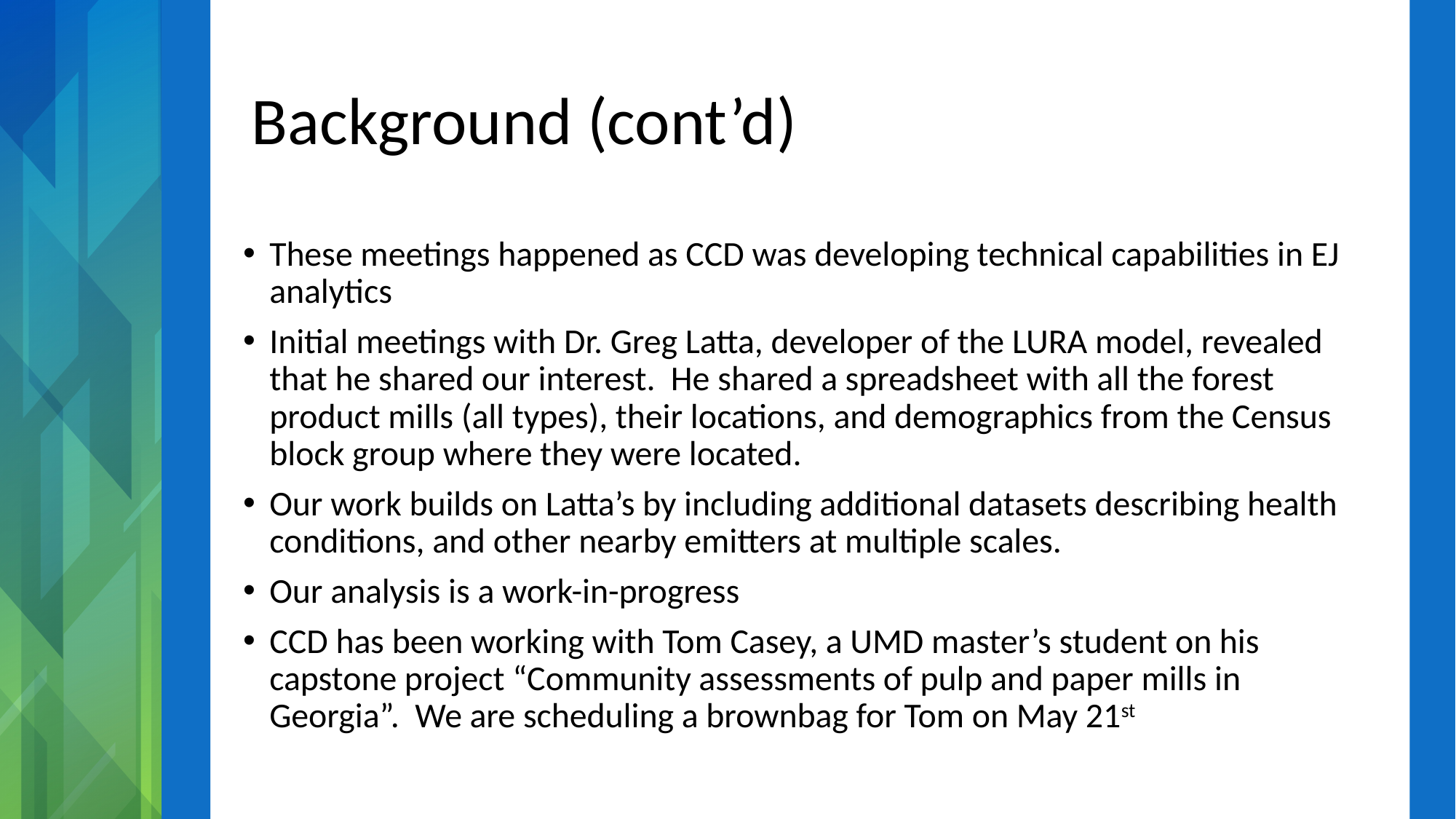

# Background (cont’d)
These meetings happened as CCD was developing technical capabilities in EJ analytics
Initial meetings with Dr. Greg Latta, developer of the LURA model, revealed that he shared our interest.  He shared a spreadsheet with all the forest product mills (all types), their locations, and demographics from the Census block group where they were located.
Our work builds on Latta’s by including additional datasets describing health conditions, and other nearby emitters at multiple scales.
Our analysis is a work-in-progress
CCD has been working with Tom Casey, a UMD master’s student on his capstone project “Community assessments of pulp and paper mills in Georgia”.  We are scheduling a brownbag for Tom on May 21st